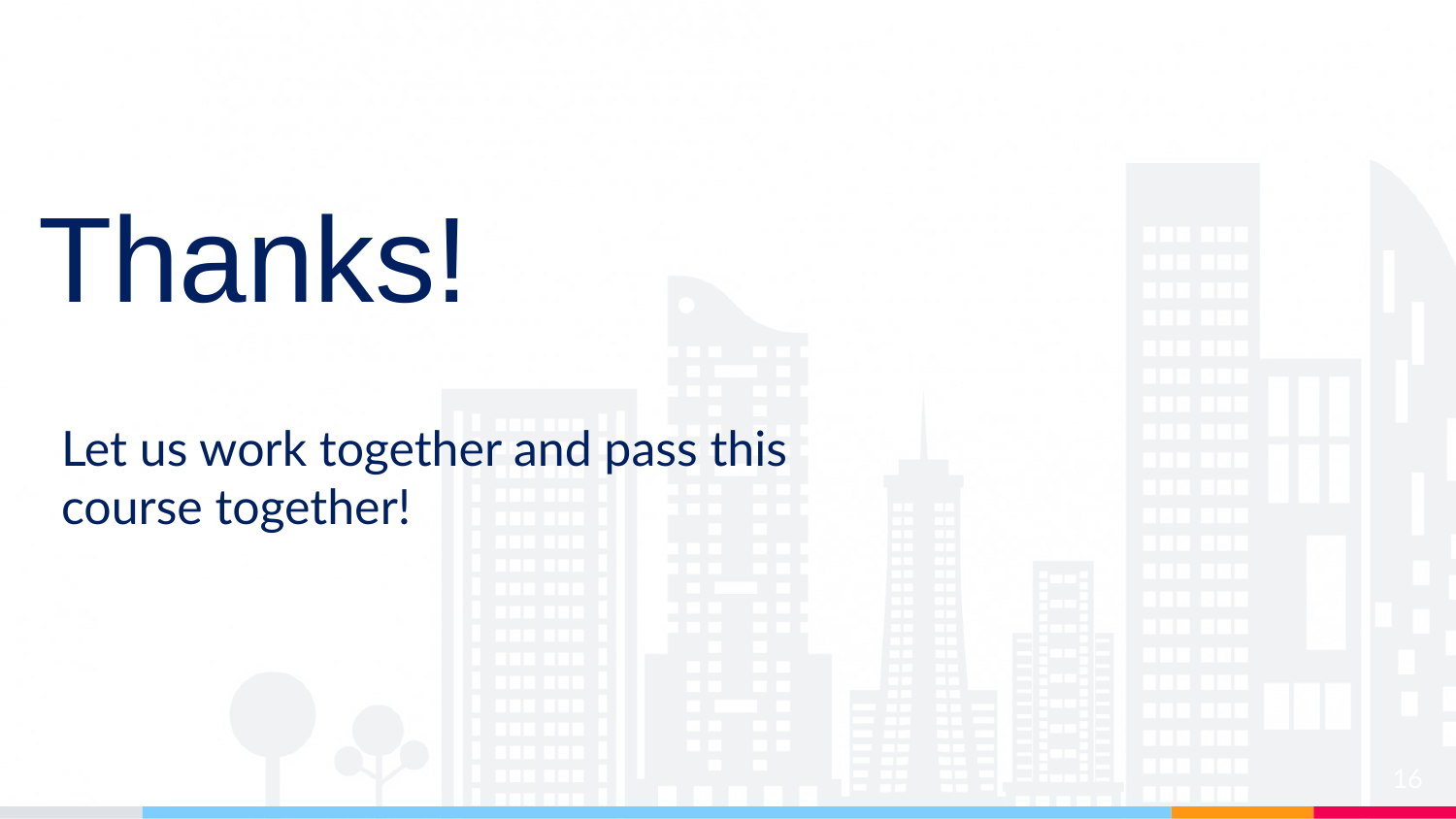

Thanks!
Let us work together and pass this course together!
16